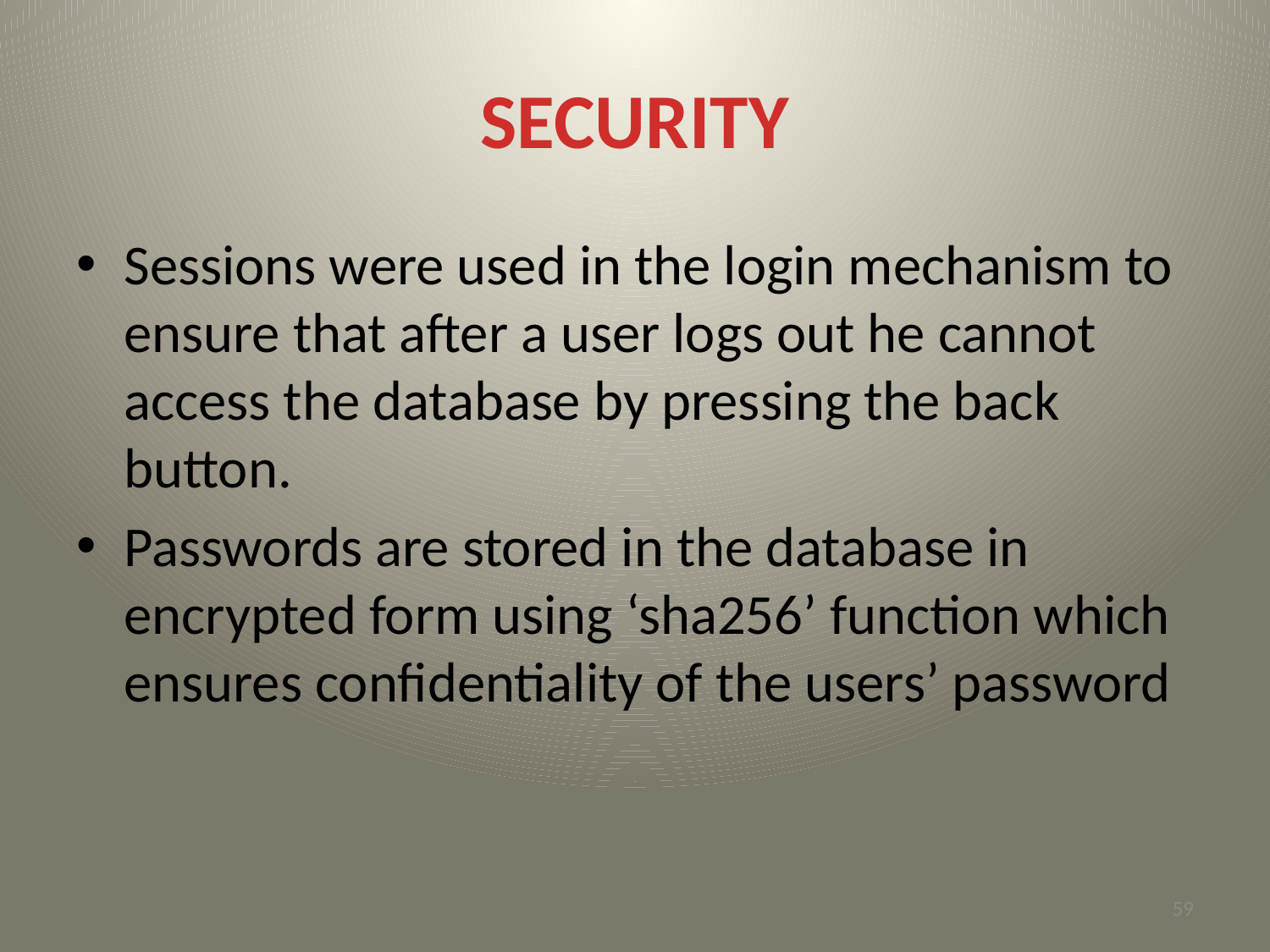

# SECURITY
Sessions were used in the login mechanism to ensure that after a user logs out he cannot access the database by pressing the back button.
Passwords are stored in the database in encrypted form using ‘sha256’ function which ensures confidentiality of the users’ password
59